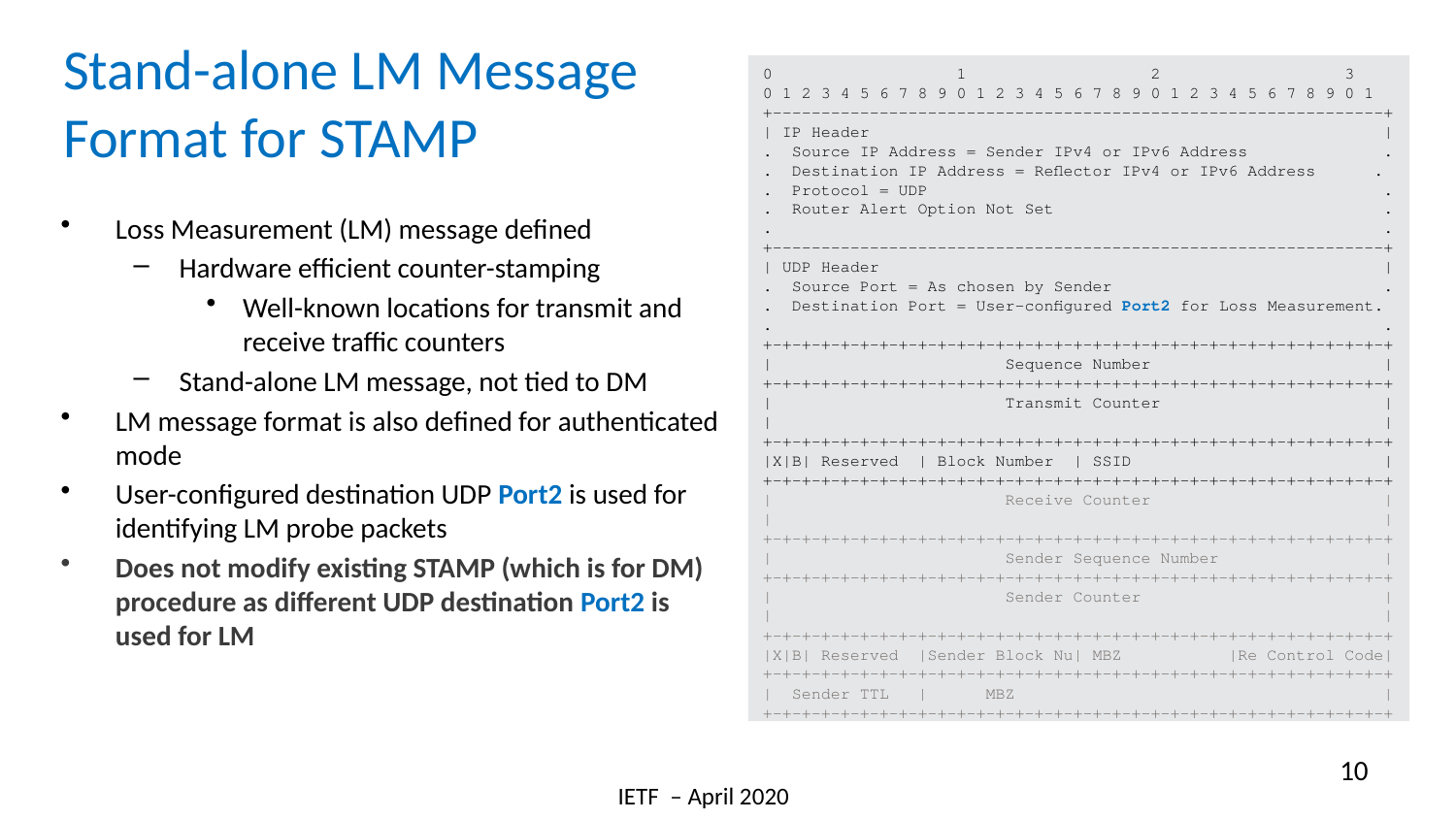

# Stand-alone LM Message Format for STAMP
0                   1                   2                   3
0 1 2 3 4 5 6 7 8 9 0 1 2 3 4 5 6 7 8 9 0 1 2 3 4 5 6 7 8 9 0 1
+---------------------------------------------------------------+
| IP Header                                                     |
.  Source IP Address = Sender IPv4 or IPv6 Address              .
.  Destination IP Address = Reflector IPv4 or IPv6 Address      .
.  Protocol = UDP                                               .
.  Router Alert Option Not Set                                  .
.                                                               .
+---------------------------------------------------------------+
| UDP Header                                                    |
.  Source Port = As chosen by Sender                            .
.  Destination Port = User-configured Port2 for Loss Measurement.
.                                                               .
+-+-+-+-+-+-+-+-+-+-+-+-+-+-+-+-+-+-+-+-+-+-+-+-+-+-+-+-+-+-+-+-+
|                        Sequence Number                        |
+-+-+-+-+-+-+-+-+-+-+-+-+-+-+-+-+-+-+-+-+-+-+-+-+-+-+-+-+-+-+-+-+
|                        Transmit Counter                       |
|                                                               |
+-+-+-+-+-+-+-+-+-+-+-+-+-+-+-+-+-+-+-+-+-+-+-+-+-+-+-+-+-+-+-+-+
|X|B| Reserved  | Block Number  | SSID                          |
+-+-+-+-+-+-+-+-+-+-+-+-+-+-+-+-+-+-+-+-+-+-+-+-+-+-+-+-+-+-+-+-+
|                        Receive Counter                        |
|                                                               |
+-+-+-+-+-+-+-+-+-+-+-+-+-+-+-+-+-+-+-+-+-+-+-+-+-+-+-+-+-+-+-+-+
|                        Sender Sequence Number                 |
+-+-+-+-+-+-+-+-+-+-+-+-+-+-+-+-+-+-+-+-+-+-+-+-+-+-+-+-+-+-+-+-+
|                        Sender Counter                         |
|                                                               |
+-+-+-+-+-+-+-+-+-+-+-+-+-+-+-+-+-+-+-+-+-+-+-+-+-+-+-+-+-+-+-+-+
|X|B| Reserved  |Sender Block Nu| MBZ           |Re Control Code|
+-+-+-+-+-+-+-+-+-+-+-+-+-+-+-+-+-+-+-+-+-+-+-+-+-+-+-+-+-+-+-+-+
|  Sender TTL   |      MBZ                                      |
+-+-+-+-+-+-+-+-+-+-+-+-+-+-+-+-+-+-+-+-+-+-+-+-+-+-+-+-+-+-+-+-+
Loss Measurement (LM) message defined
Hardware efficient counter-stamping
Well-known locations for transmit and receive traffic counters
Stand-alone LM message, not tied to DM
LM message format is also defined for authenticated mode
User-configured destination UDP Port2 is used for identifying LM probe packets
Does not modify existing STAMP (which is for DM) procedure as different UDP destination Port2 is used for LM
10
IETF  – April 2020